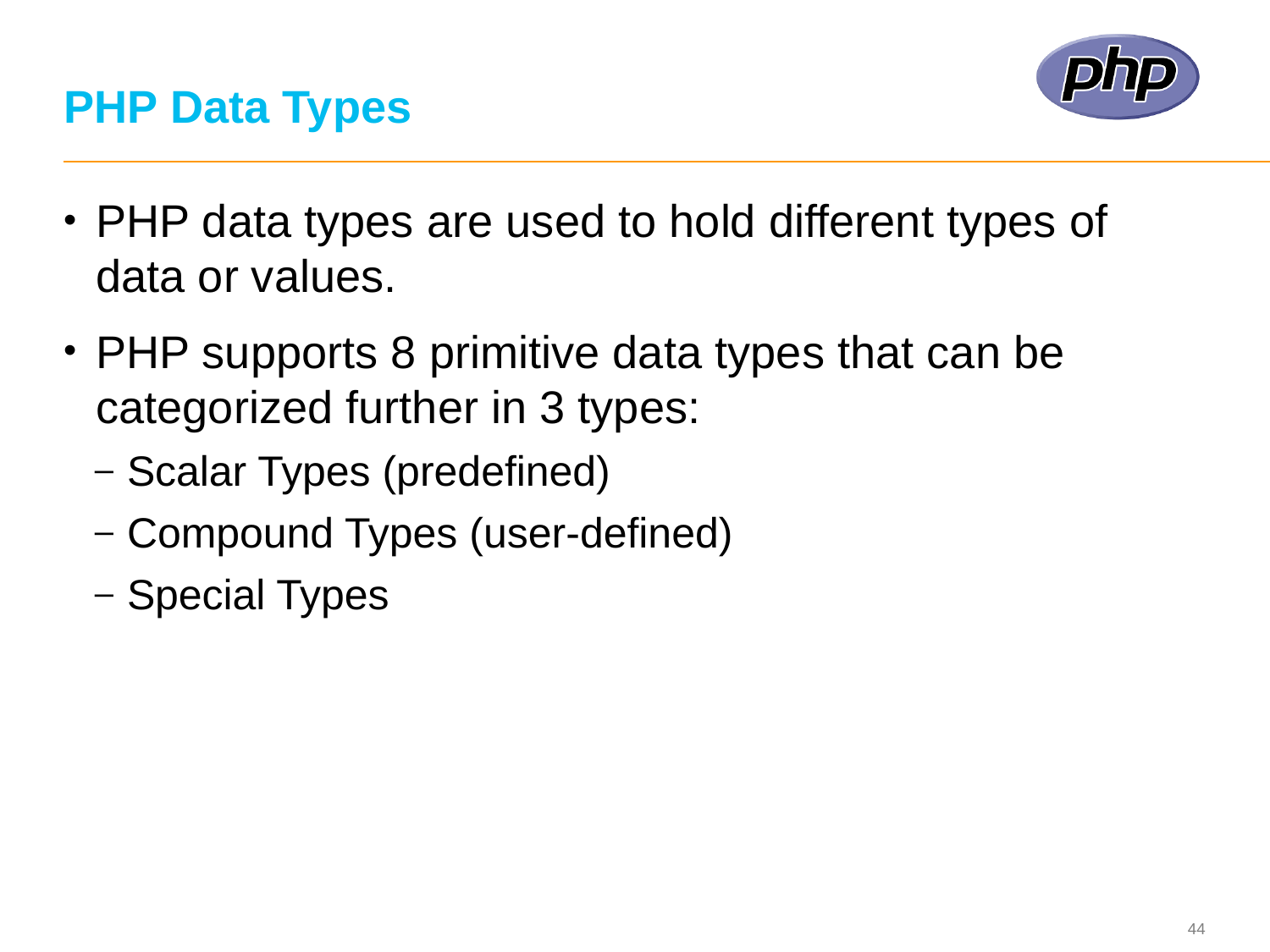

# PHP Data Types
PHP data types are used to hold different types of data or values.
PHP supports 8 primitive data types that can be categorized further in 3 types:
Scalar Types (predefined)
Compound Types (user-defined)
Special Types